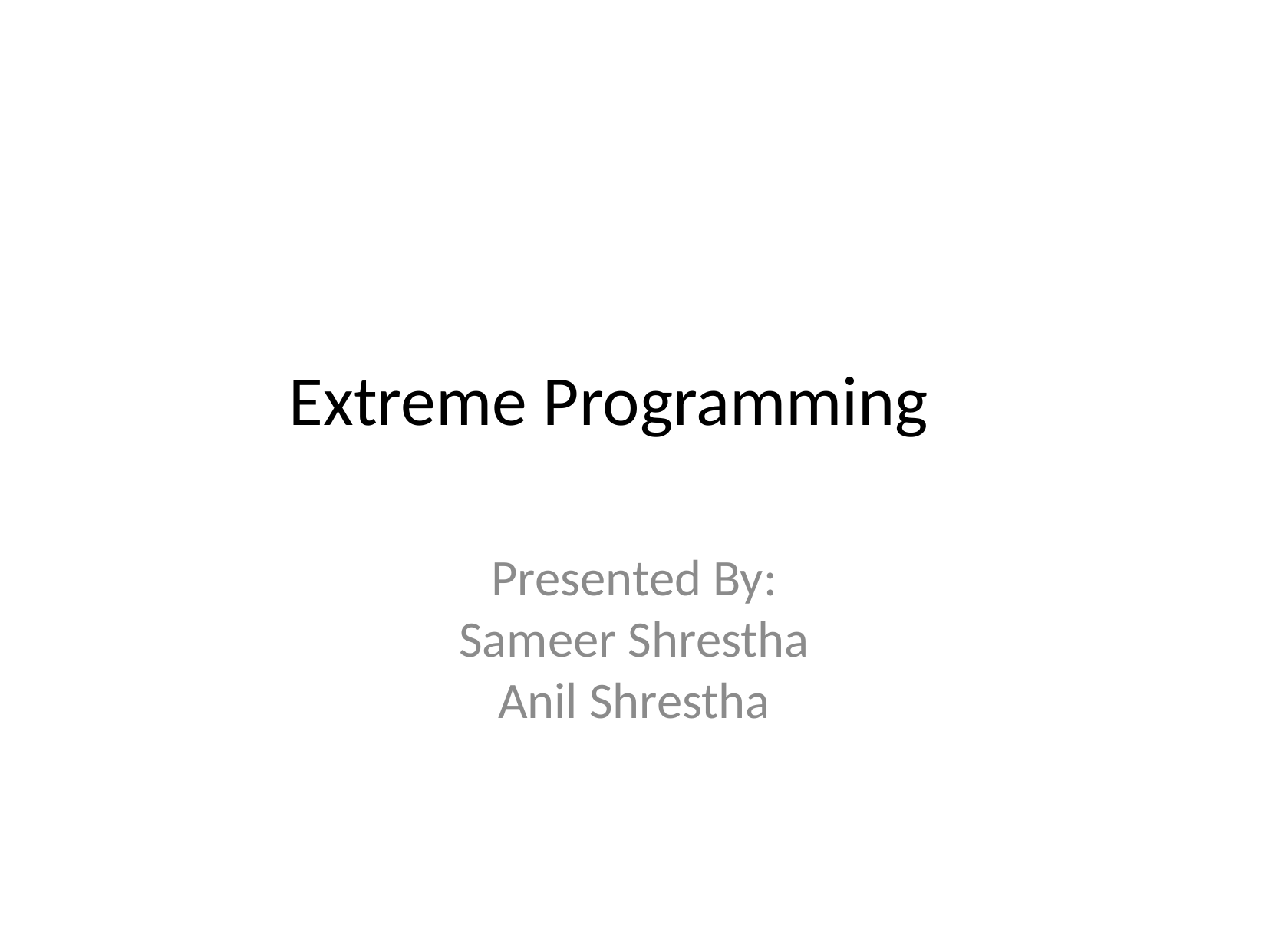

Extreme Programming
Presented By:
Sameer Shrestha
Anil Shrestha